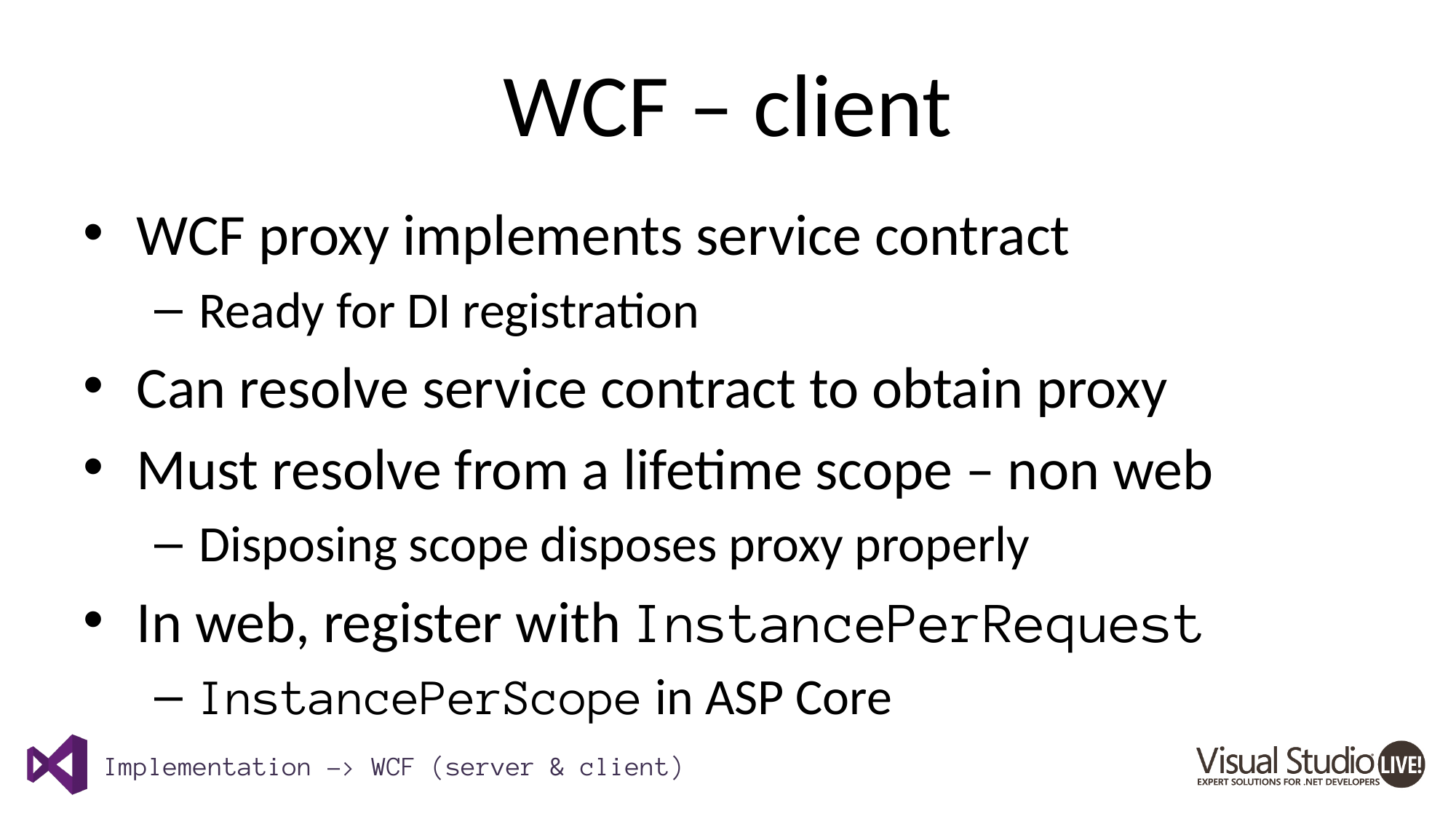

# WCF – client
WCF proxy implements service contract
Ready for DI registration
Can resolve service contract to obtain proxy
Must resolve from a lifetime scope – non web
Disposing scope disposes proxy properly
In web, register with InstancePerRequest
InstancePerScope in ASP Core
Implementation -> WCF (server & client)